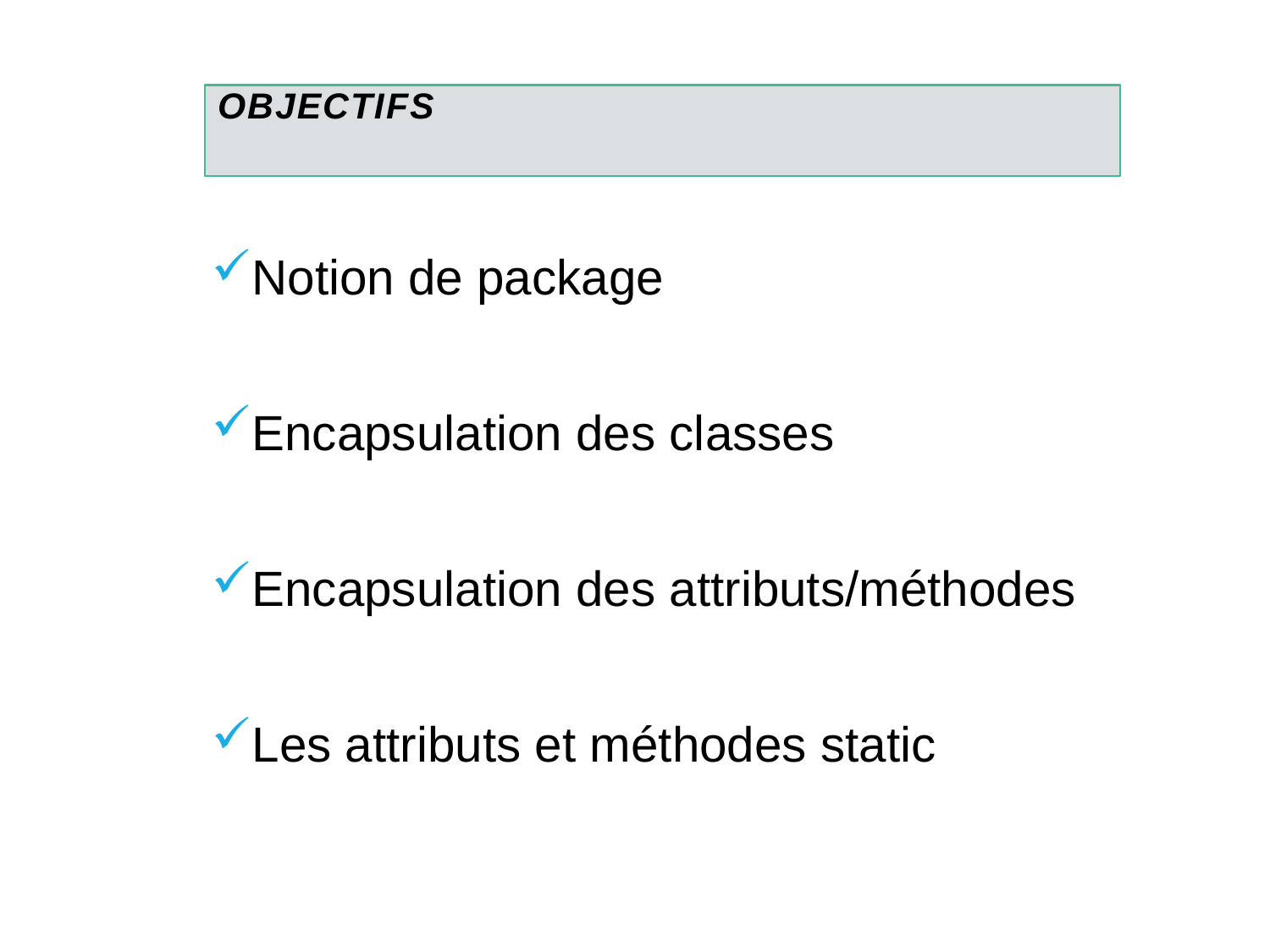

# Objectifs
Notion de package

Encapsulation des classes

Encapsulation des attributs/méthodes

Les attributs et méthodes static
3